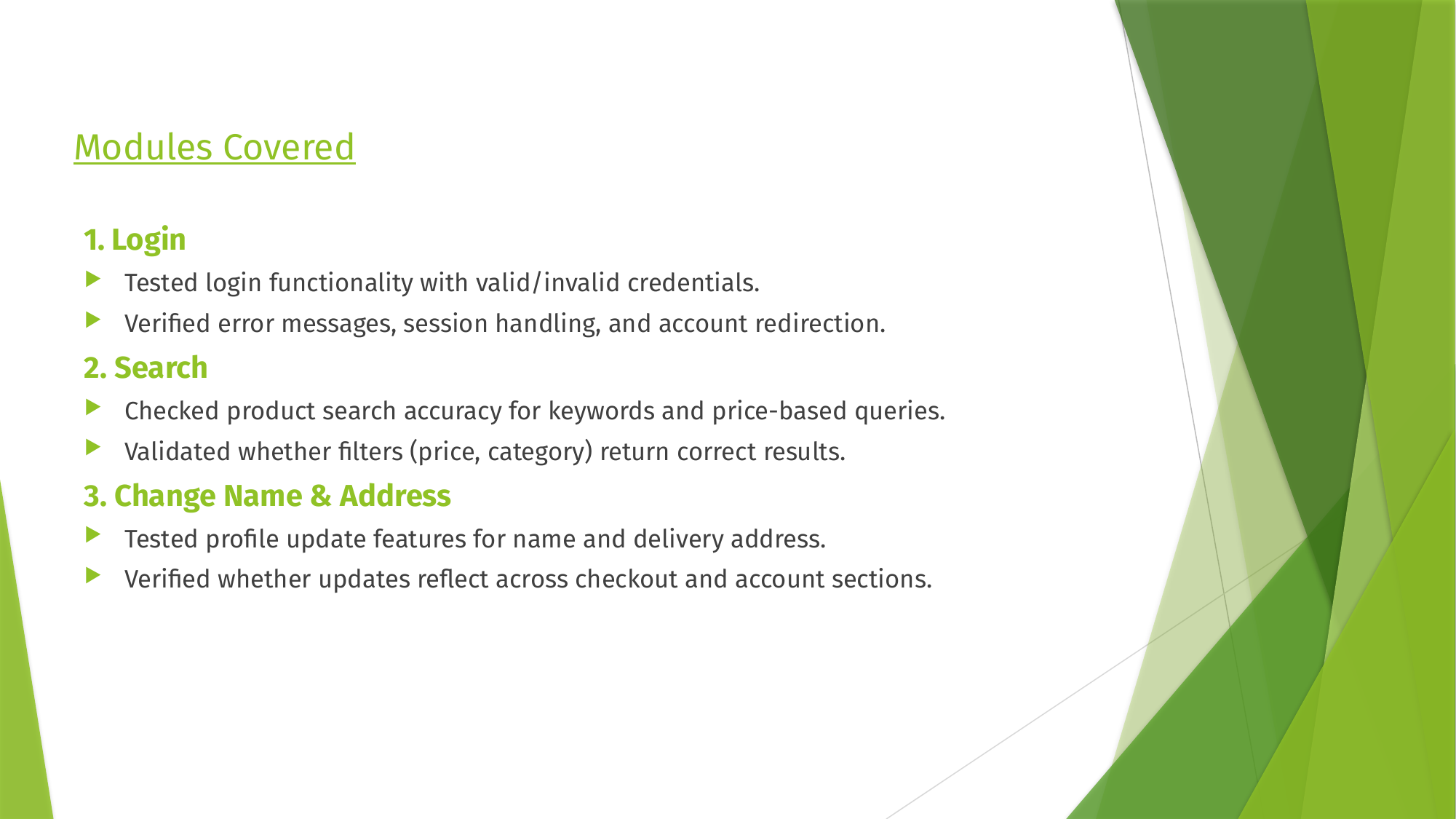

# Modules Covered

1. Login
Tested login functionality with valid/invalid credentials.
Verified error messages, session handling, and account redirection.
2. Search
Checked product search accuracy for keywords and price-based queries.
Validated whether filters (price, category) return correct results.
3. Change Name & Address
Tested profile update features for name and delivery address.
Verified whether updates reflect across checkout and account sections.